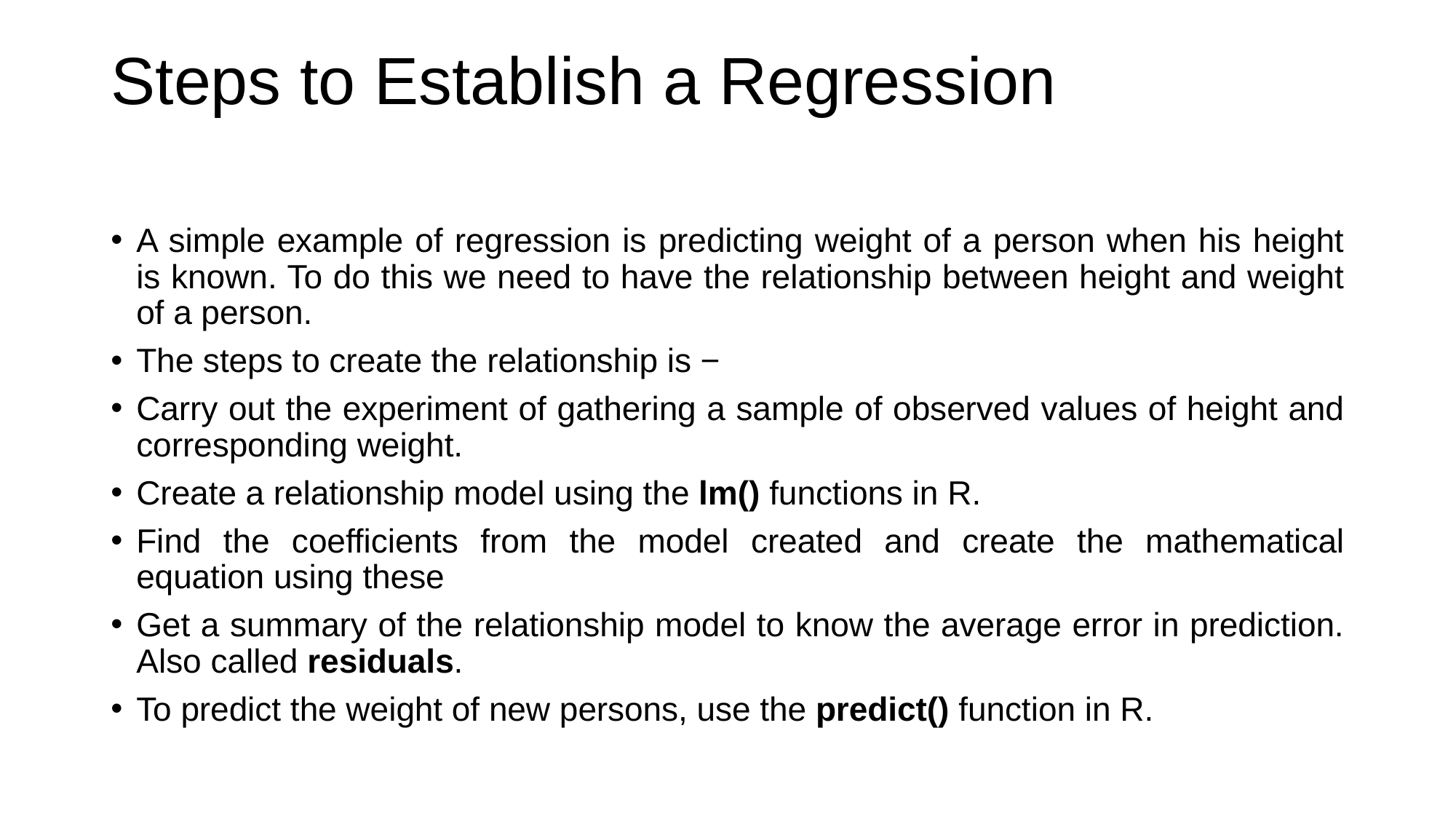

# Steps to Establish a Regression
A simple example of regression is predicting weight of a person when his height is known. To do this we need to have the relationship between height and weight of a person.
The steps to create the relationship is −
Carry out the experiment of gathering a sample of observed values of height and corresponding weight.
Create a relationship model using the lm() functions in R.
Find the coefficients from the model created and create the mathematical equation using these
Get a summary of the relationship model to know the average error in prediction. Also called residuals.
To predict the weight of new persons, use the predict() function in R.